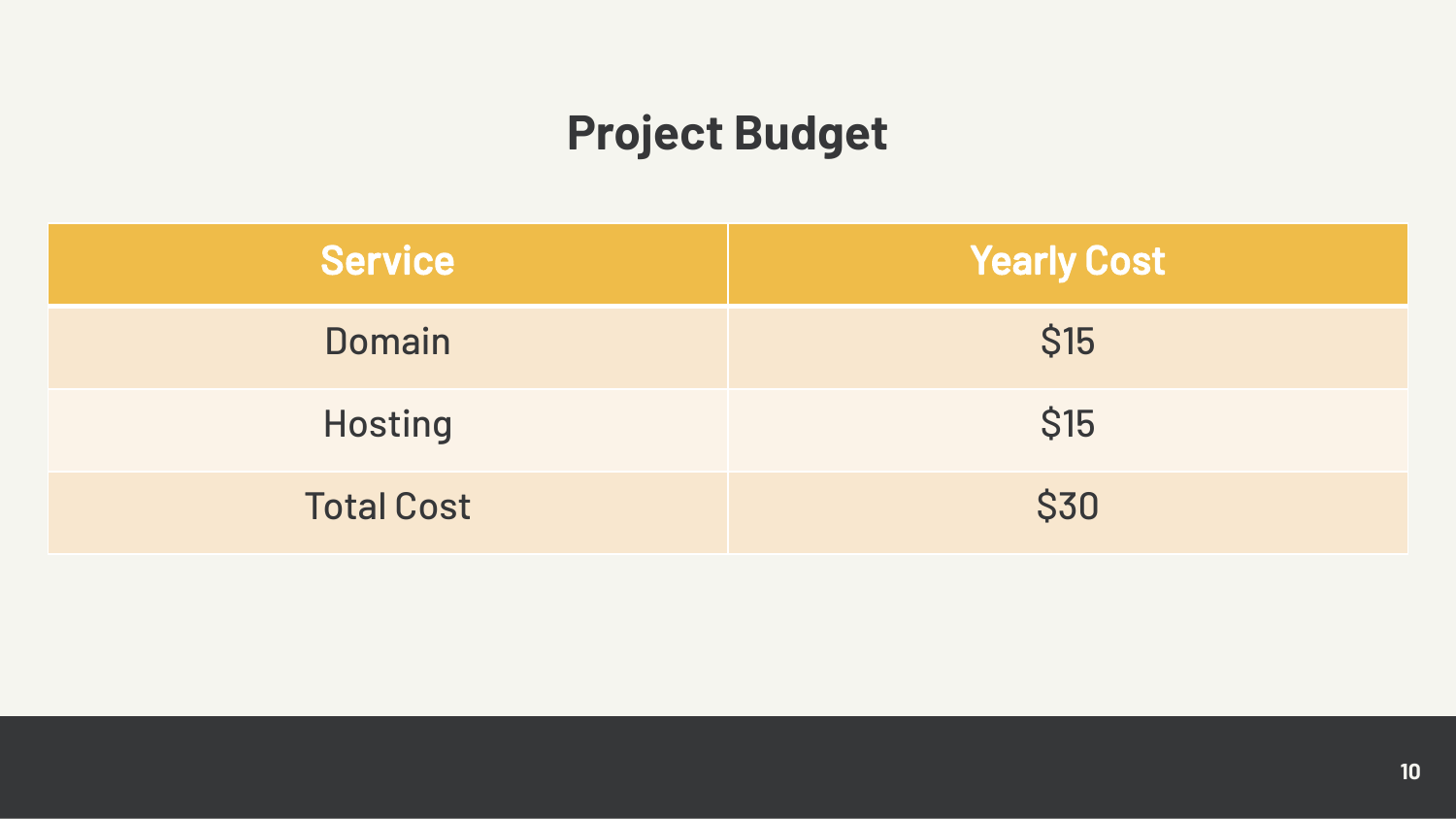

Project Budget
| Service | Yearly Cost |
| --- | --- |
| Domain | $15 |
| Hosting | $15 |
| Total Cost | $30 |

10